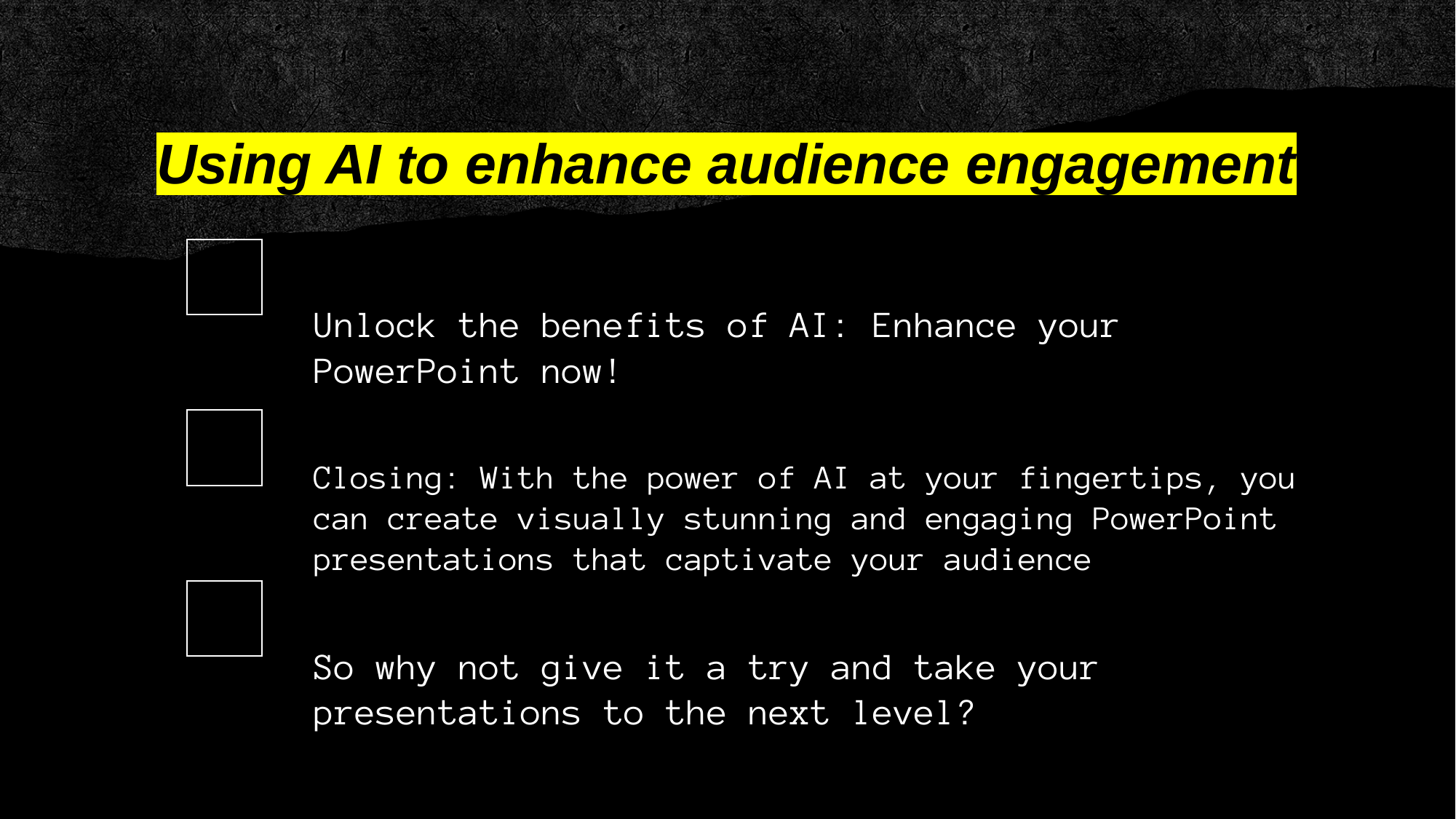

# Using AI to enhance audience engagement
Unlock the benefits of AI: Enhance your PowerPoint now!
Closing: With the power of AI at your fingertips, you can create visually stunning and engaging PowerPoint presentations that captivate your audience
So why not give it a try and take your presentations to the next level?